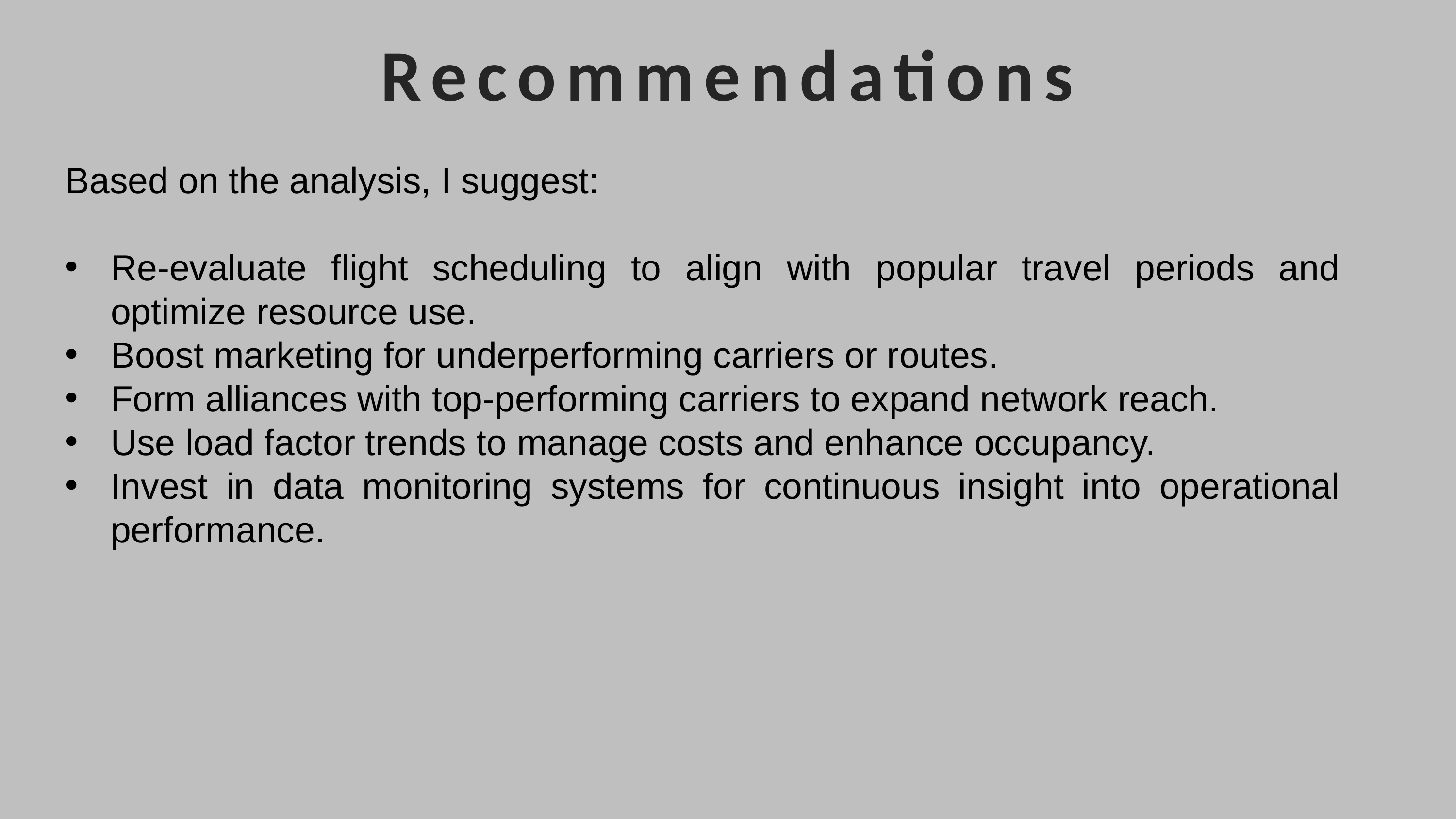

Recommendations

Based on the analysis, I suggest:

Re-evaluate flight scheduling to align with popular travel periods and optimize resource use.
Boost marketing for underperforming carriers or routes.
Form alliances with top-performing carriers to expand network reach.
Use load factor trends to manage costs and enhance occupancy.
Invest in data monitoring systems for continuous insight into operational performance.